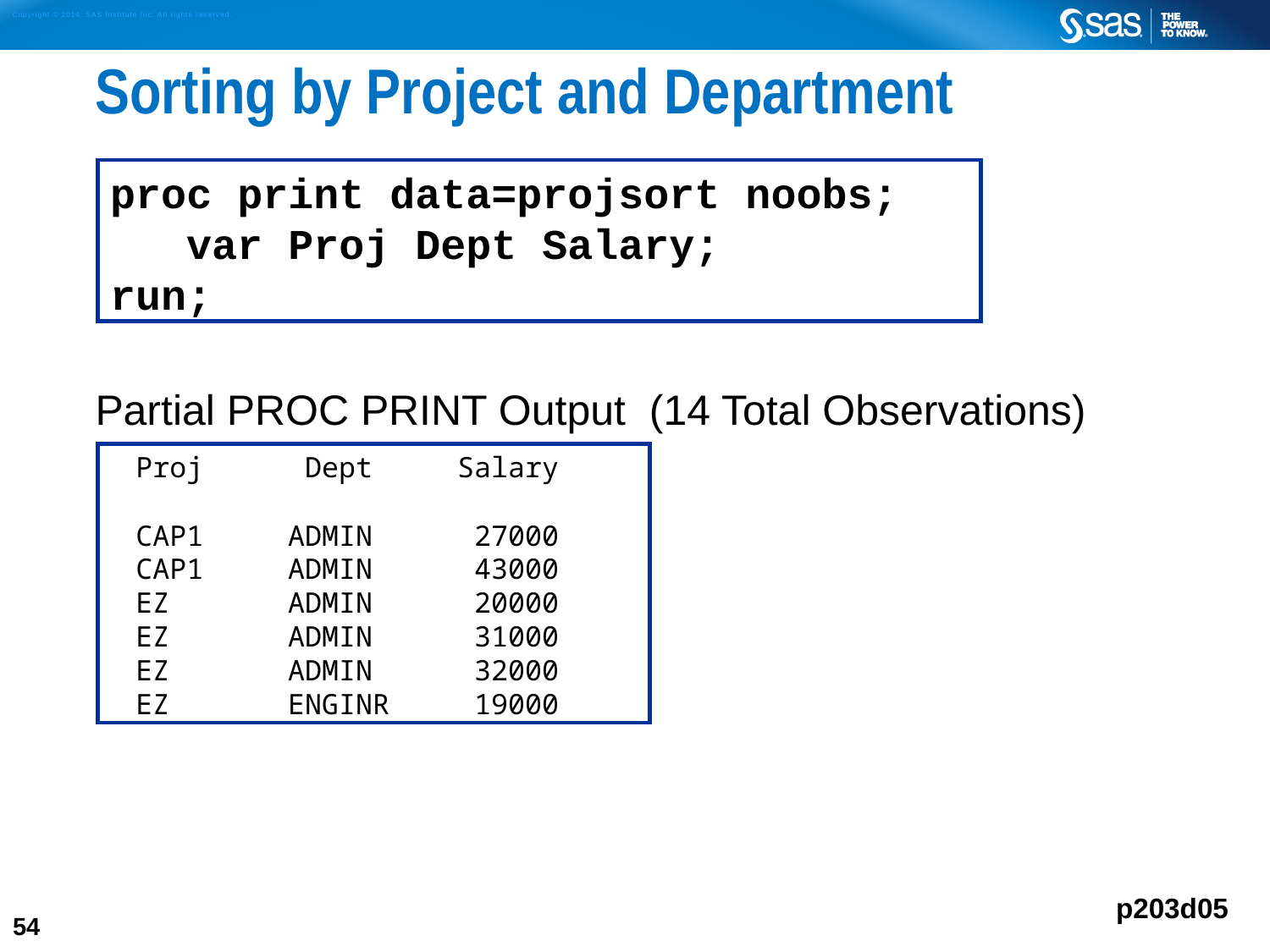

# Sorting by Project and Department

Partial PROC PRINT Output  (14 Total Observations)
proc print data=projsort noobs;
   var Proj Dept Salary;
run;
Proj      Dept     Salary

CAP1     ADMIN      27000
CAP1     ADMIN      43000
EZ       ADMIN      20000
EZ       ADMIN      31000
EZ       ADMIN      32000
EZ       ENGINR     19000
p203d05
54